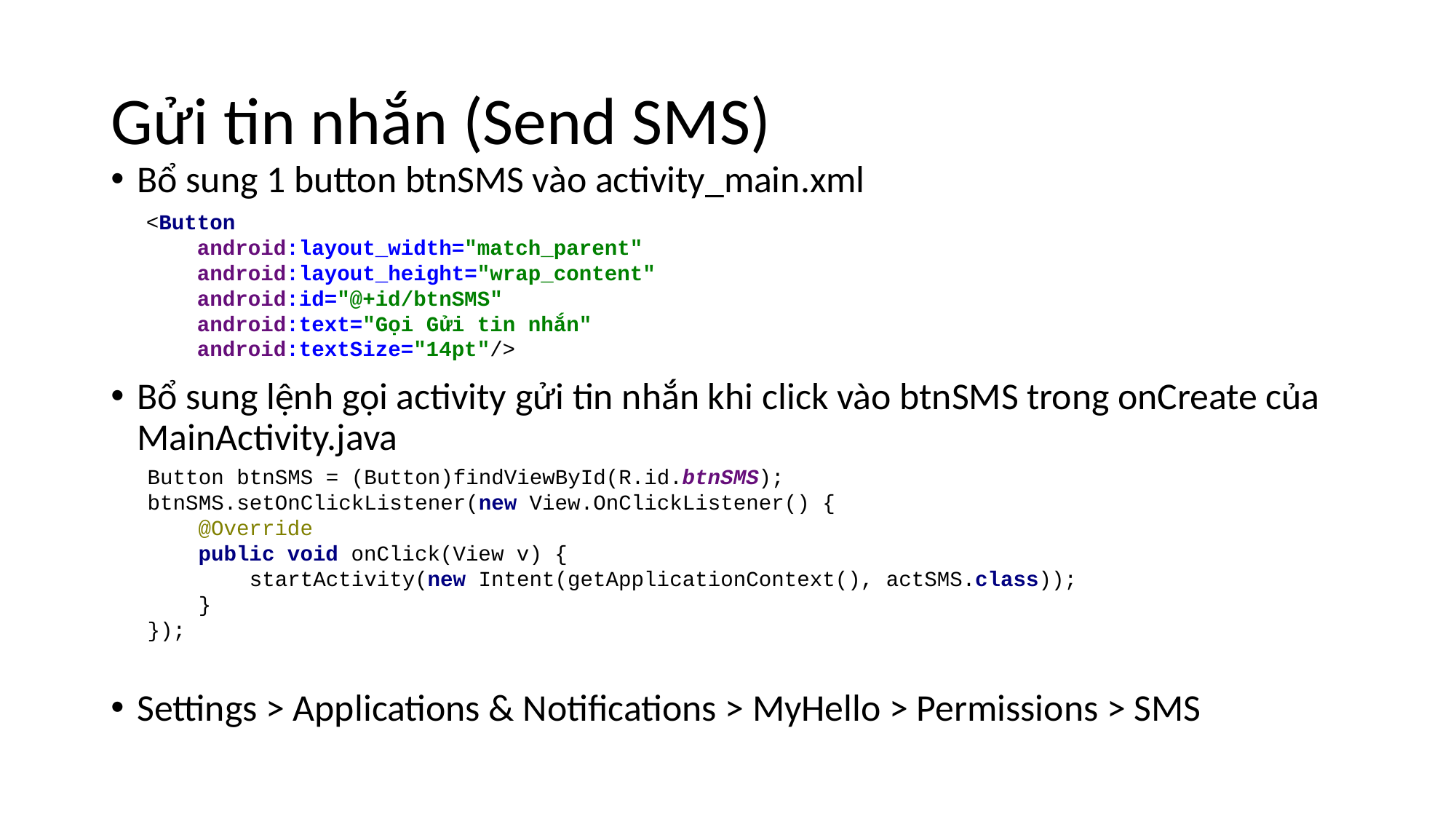

# Gửi tin nhắn (Send SMS)
Bổ sung 1 button btnSMS vào activity_main.xml

Bổ sung lệnh gọi activity gửi tin nhắn khi click vào btnSMS trong onCreate của MainActivity.java

Settings > Applications & Notifications > MyHello > Permissions > SMS
<Button
    android:layout_width="match_parent"
    android:layout_height="wrap_content"
    android:id="@+id/btnSMS"
    android:text="Gọi Gửi tin nhắn"
    android:textSize="14pt"/>
Button btnSMS = (Button)findViewById(R.id.btnSMS);
btnSMS.setOnClickListener(new View.OnClickListener() {
    @Override
    public void onClick(View v) {
        startActivity(new Intent(getApplicationContext(), actSMS.class));
    }
});